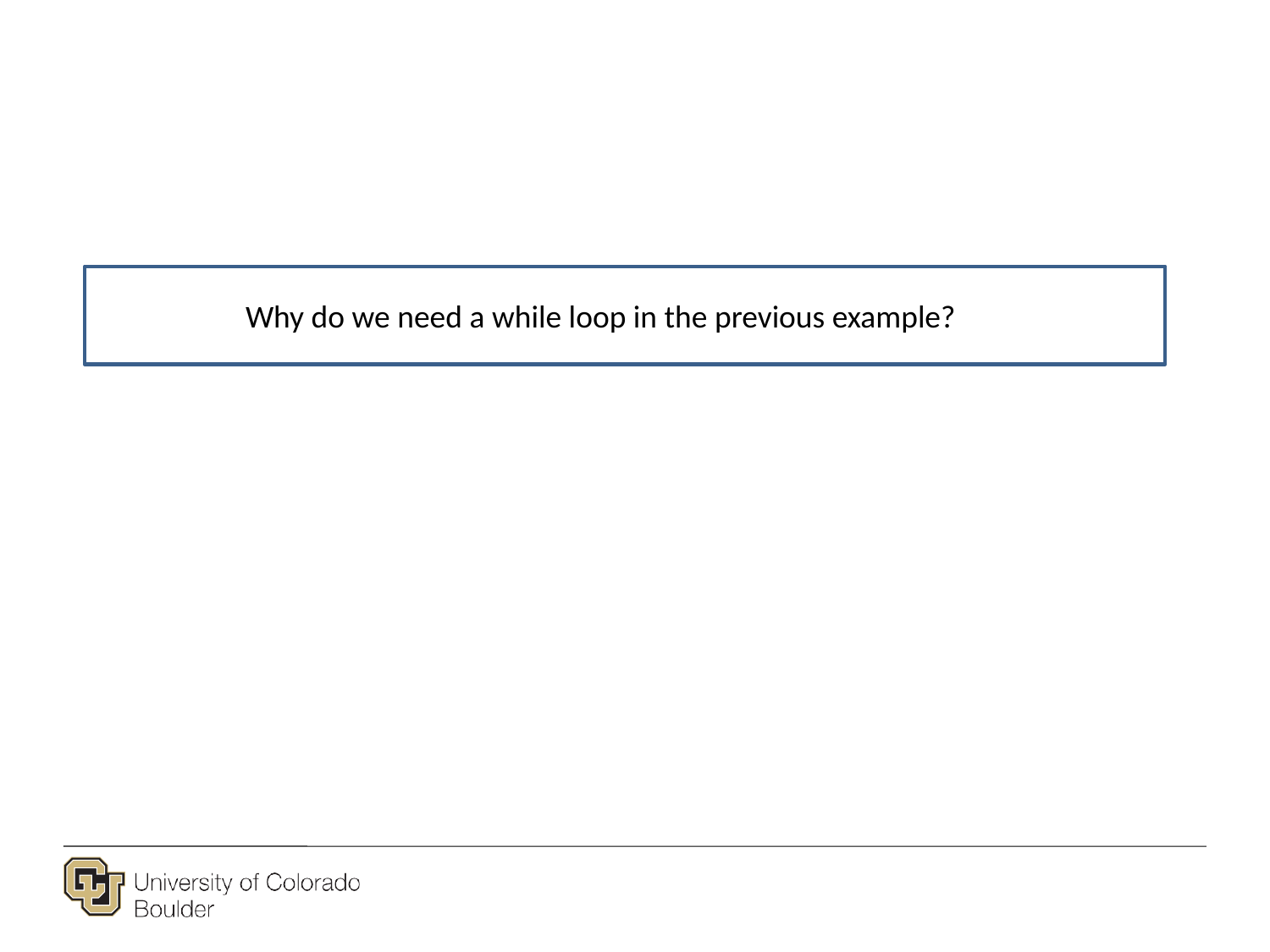

Why do we need a while loop in the previous example?